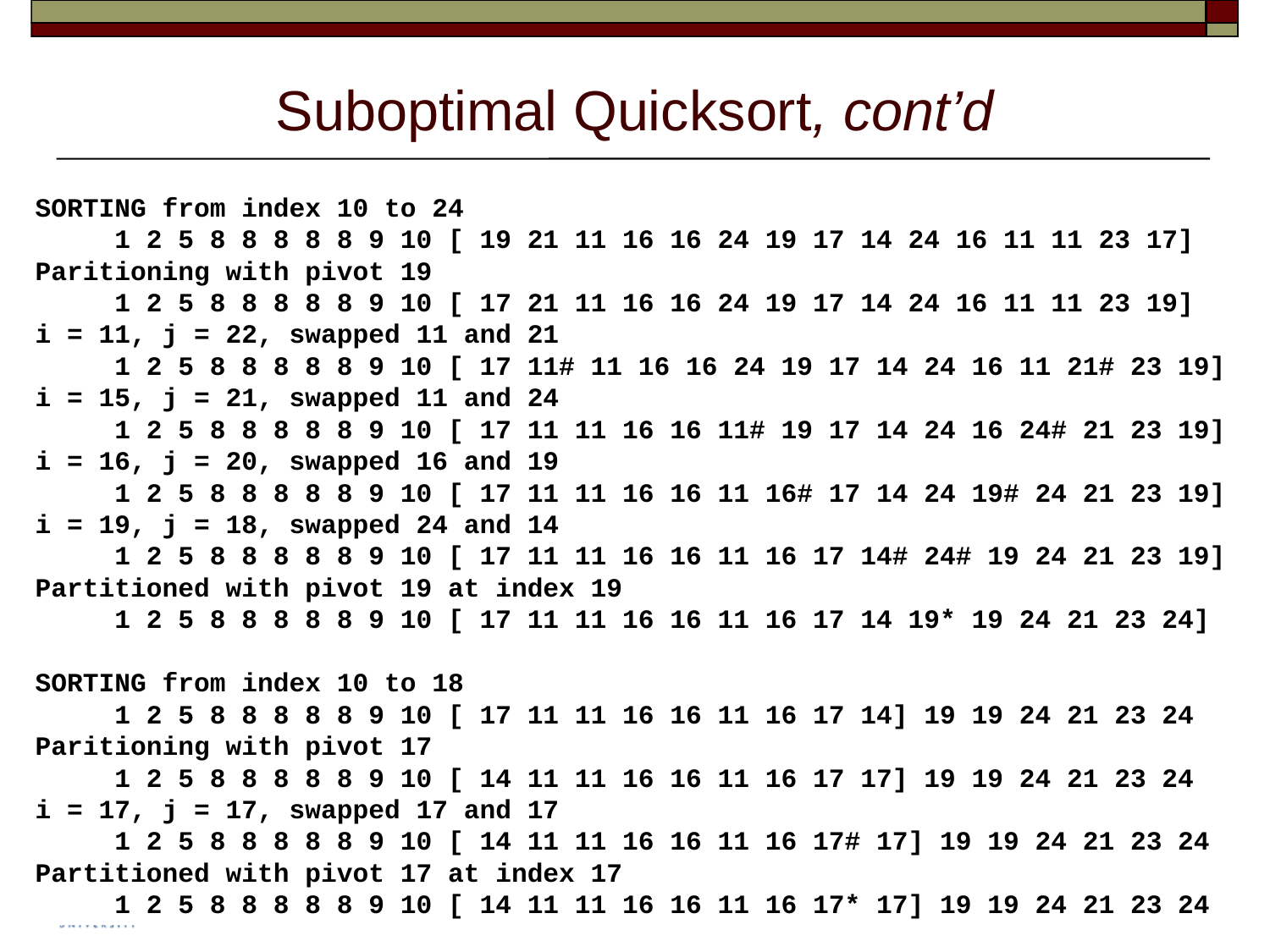

# Suboptimal Quicksort, cont’d
SORTING from index 10 to 24
     1 2 5 8 8 8 8 8 9 10 [ 19 21 11 16 16 24 19 17 14 24 16 11 11 23 17]
Paritioning with pivot 19
     1 2 5 8 8 8 8 8 9 10 [ 17 21 11 16 16 24 19 17 14 24 16 11 11 23 19]
i = 11, j = 22, swapped 11 and 21
     1 2 5 8 8 8 8 8 9 10 [ 17 11# 11 16 16 24 19 17 14 24 16 11 21# 23 19]
i = 15, j = 21, swapped 11 and 24
     1 2 5 8 8 8 8 8 9 10 [ 17 11 11 16 16 11# 19 17 14 24 16 24# 21 23 19]
i = 16, j = 20, swapped 16 and 19
     1 2 5 8 8 8 8 8 9 10 [ 17 11 11 16 16 11 16# 17 14 24 19# 24 21 23 19]
i = 19, j = 18, swapped 24 and 14
     1 2 5 8 8 8 8 8 9 10 [ 17 11 11 16 16 11 16 17 14# 24# 19 24 21 23 19]
Partitioned with pivot 19 at index 19
     1 2 5 8 8 8 8 8 9 10 [ 17 11 11 16 16 11 16 17 14 19* 19 24 21 23 24]

SORTING from index 10 to 18
     1 2 5 8 8 8 8 8 9 10 [ 17 11 11 16 16 11 16 17 14] 19 19 24 21 23 24
Paritioning with pivot 17
     1 2 5 8 8 8 8 8 9 10 [ 14 11 11 16 16 11 16 17 17] 19 19 24 21 23 24
i = 17, j = 17, swapped 17 and 17
     1 2 5 8 8 8 8 8 9 10 [ 14 11 11 16 16 11 16 17# 17] 19 19 24 21 23 24
Partitioned with pivot 17 at index 17
     1 2 5 8 8 8 8 8 9 10 [ 14 11 11 16 16 11 16 17* 17] 19 19 24 21 23 24
51